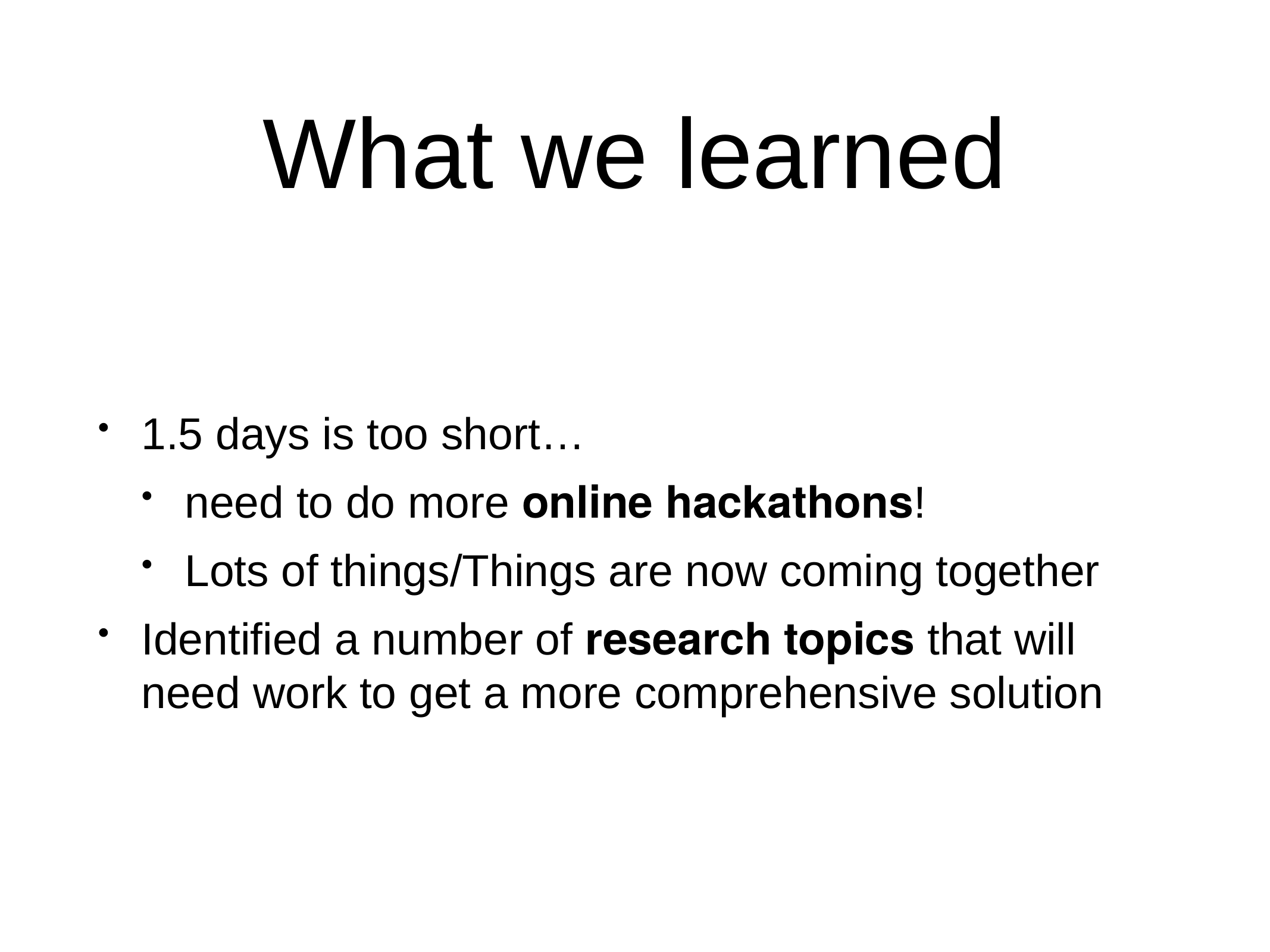

# What we learned
1.5 days is too short…
need to do more online hackathons!
Lots of things/Things are now coming together
Identified a number of research topics that will need work to get a more comprehensive solution
5